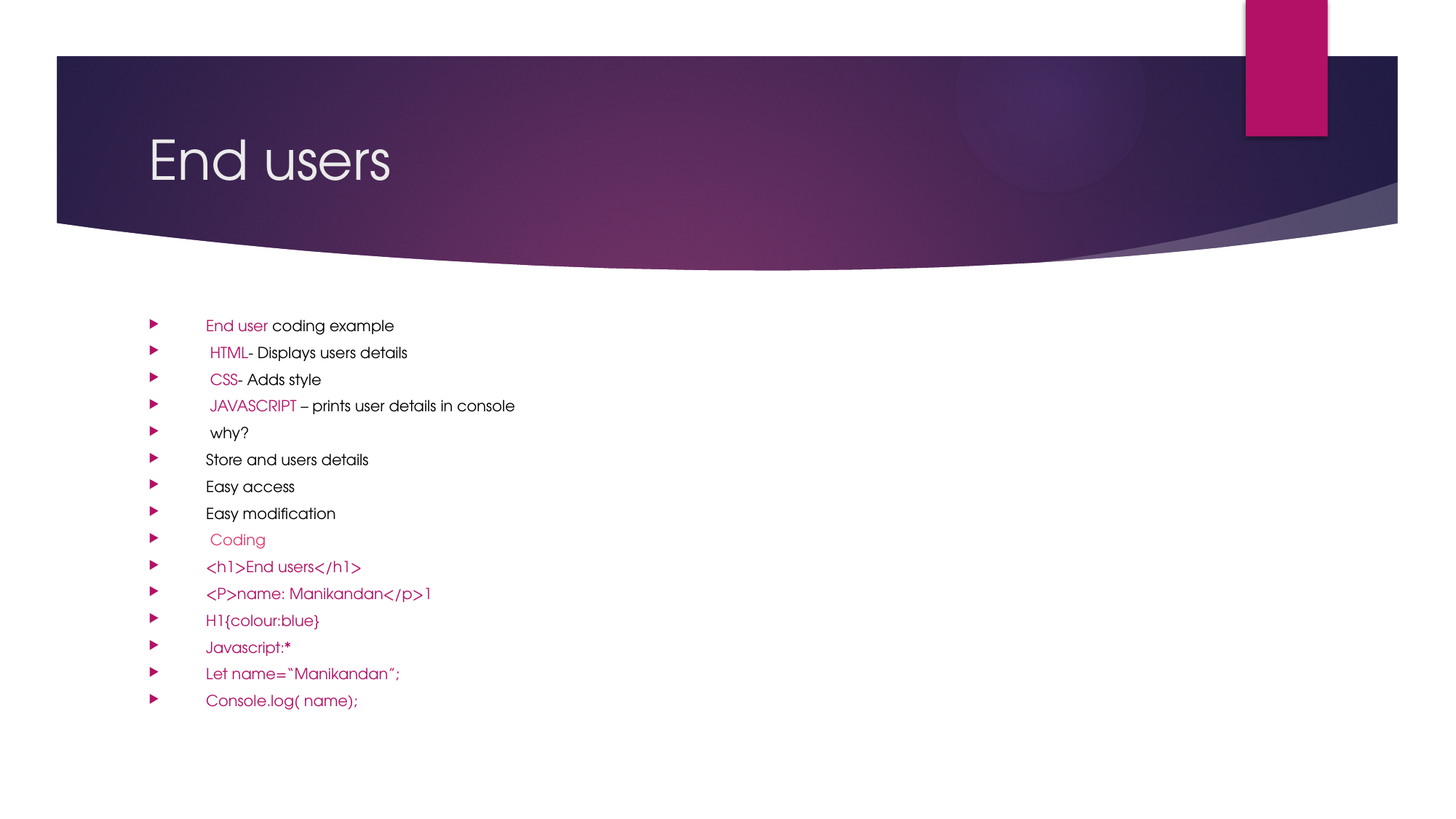

# End users
End user coding example
 HTML- Displays users details
 CSS- Adds style
 JAVASCRIPT – prints user details in console
 why?
Store and users details
Easy access
Easy modification
 Coding
<h1>End users</h1>
<P>name: Manikandan</p>1
H1{colour:blue}
Javascript:*
Let name=“Manikandan”;
Console.log( name);